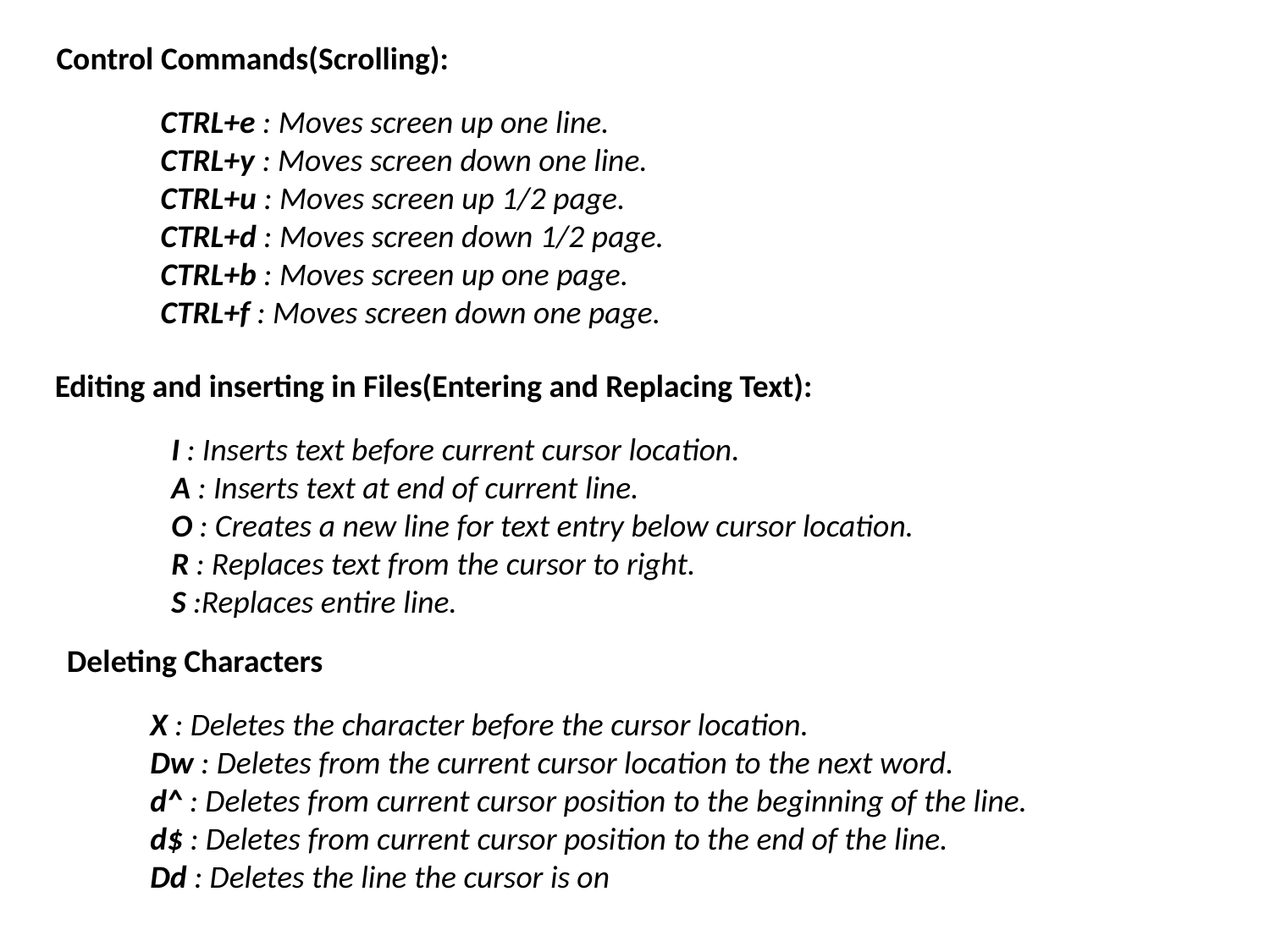

Control Commands(Scrolling):
CTRL+e : Moves screen up one line.
CTRL+y : Moves screen down one line.
CTRL+u : Moves screen up 1/2 page.
CTRL+d : Moves screen down 1/2 page.
CTRL+b : Moves screen up one page.
CTRL+f : Moves screen down one page.
Editing and inserting in Files(Entering and Replacing Text):
I : Inserts text before current cursor location.
A : Inserts text at end of current line.
O : Creates a new line for text entry below cursor location.
R : Replaces text from the cursor to right.
S :Replaces entire line.
Deleting Characters
X : Deletes the character before the cursor location.
Dw : Deletes from the current cursor location to the next word.
d^ : Deletes from current cursor position to the beginning of the line.
d$ : Deletes from current cursor position to the end of the line.
Dd : Deletes the line the cursor is on